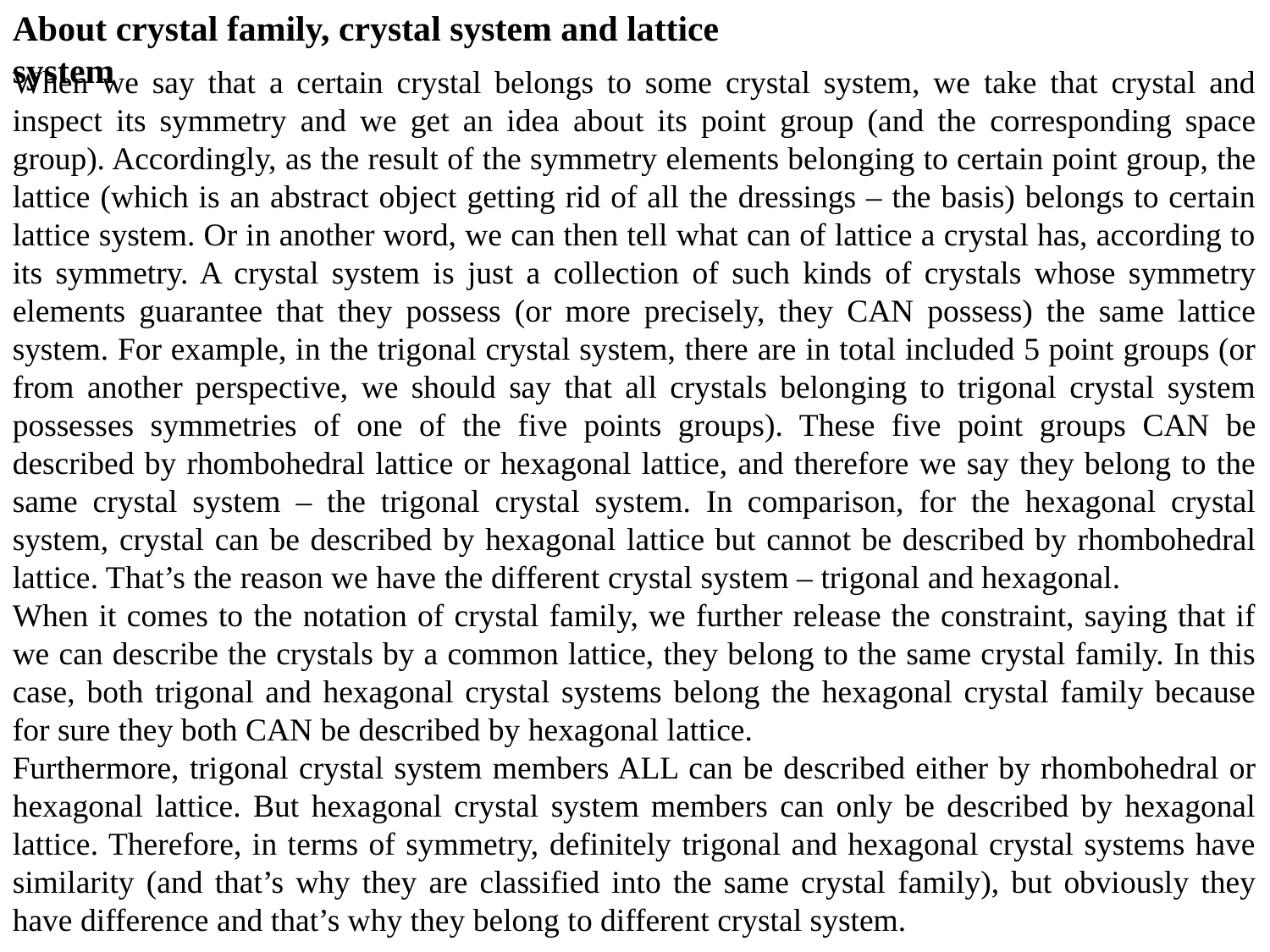

About crystal family, crystal system and lattice system
When we say that a certain crystal belongs to some crystal system, we take that crystal and inspect its symmetry and we get an idea about its point group (and the corresponding space group). Accordingly, as the result of the symmetry elements belonging to certain point group, the lattice (which is an abstract object getting rid of all the dressings – the basis) belongs to certain lattice system. Or in another word, we can then tell what can of lattice a crystal has, according to its symmetry. A crystal system is just a collection of such kinds of crystals whose symmetry elements guarantee that they possess (or more precisely, they CAN possess) the same lattice system. For example, in the trigonal crystal system, there are in total included 5 point groups (or from another perspective, we should say that all crystals belonging to trigonal crystal system possesses symmetries of one of the five points groups). These five point groups CAN be described by rhombohedral lattice or hexagonal lattice, and therefore we say they belong to the same crystal system – the trigonal crystal system. In comparison, for the hexagonal crystal system, crystal can be described by hexagonal lattice but cannot be described by rhombohedral lattice. That’s the reason we have the different crystal system – trigonal and hexagonal.
When it comes to the notation of crystal family, we further release the constraint, saying that if we can describe the crystals by a common lattice, they belong to the same crystal family. In this case, both trigonal and hexagonal crystal systems belong the hexagonal crystal family because for sure they both CAN be described by hexagonal lattice.
Furthermore, trigonal crystal system members ALL can be described either by rhombohedral or hexagonal lattice. But hexagonal crystal system members can only be described by hexagonal lattice. Therefore, in terms of symmetry, definitely trigonal and hexagonal crystal systems have similarity (and that’s why they are classified into the same crystal family), but obviously they have difference and that’s why they belong to different crystal system.